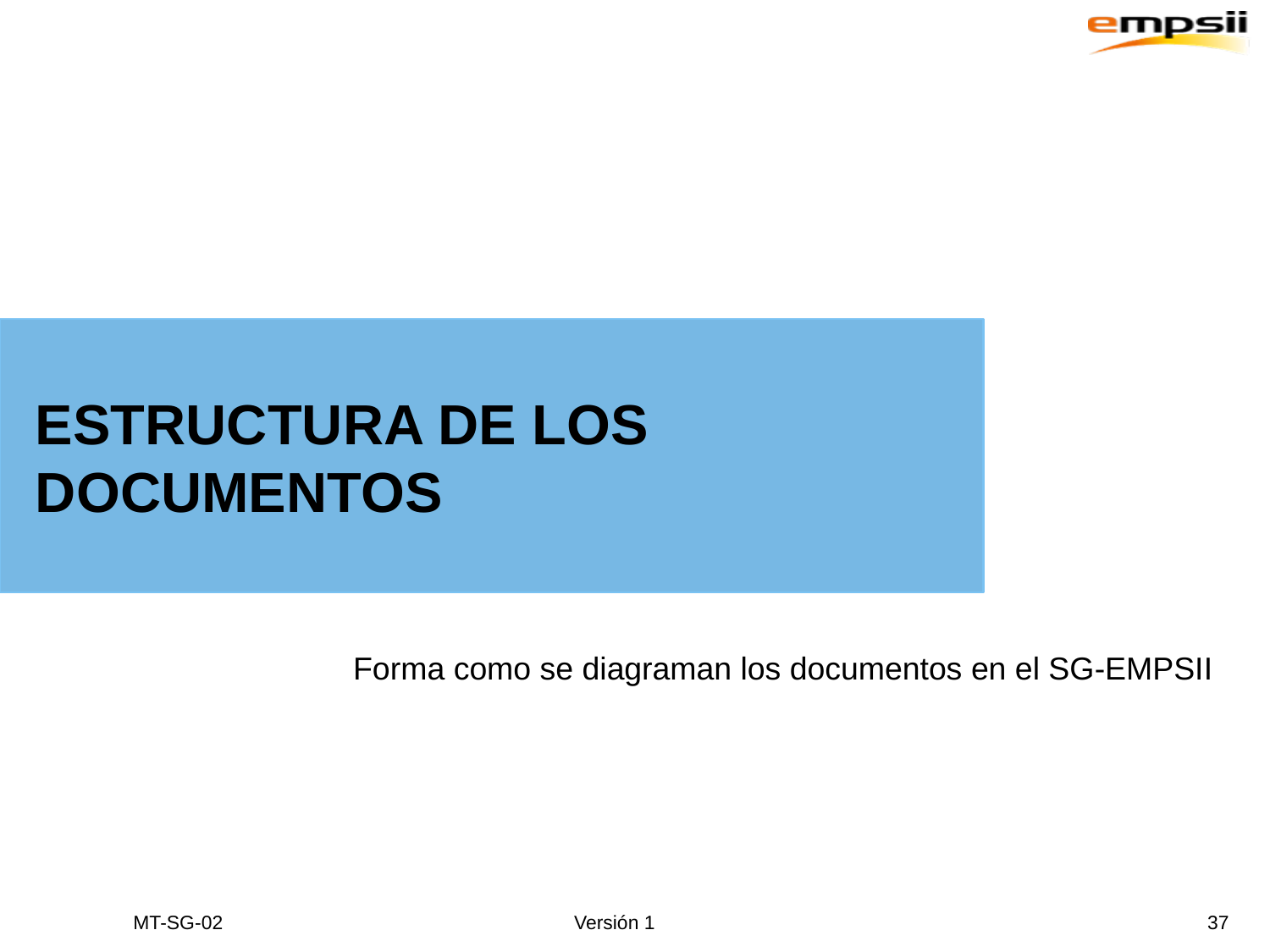

ESTRUCTURA DE LOS DOCUMENTOS
Forma como se diagraman los documentos en el SG-EMPSII